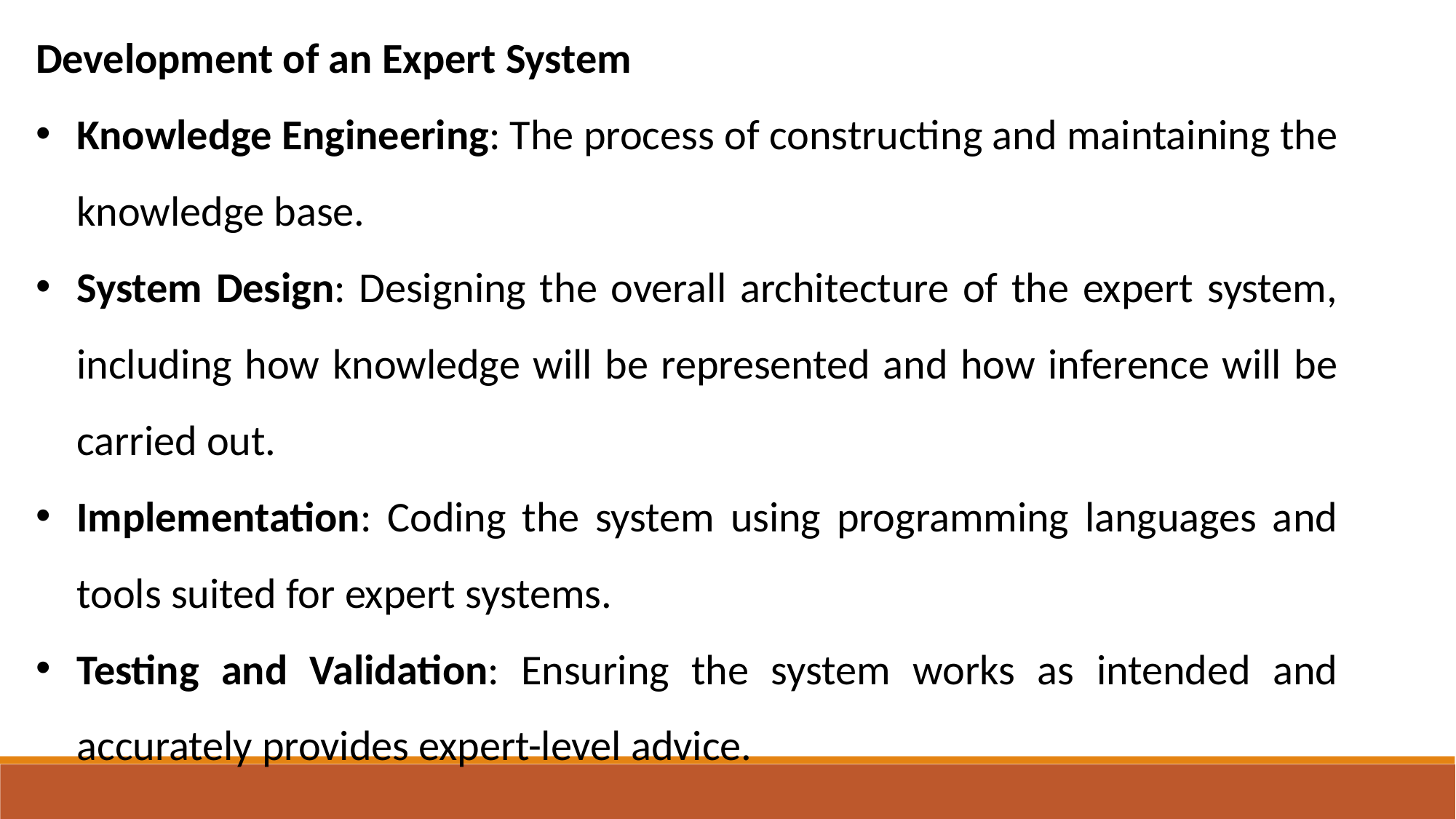

Development of an Expert System
Knowledge Engineering: The process of constructing and maintaining the knowledge base.
System Design: Designing the overall architecture of the expert system, including how knowledge will be represented and how inference will be carried out.
Implementation: Coding the system using programming languages and tools suited for expert systems.
Testing and Validation: Ensuring the system works as intended and accurately provides expert-level advice.